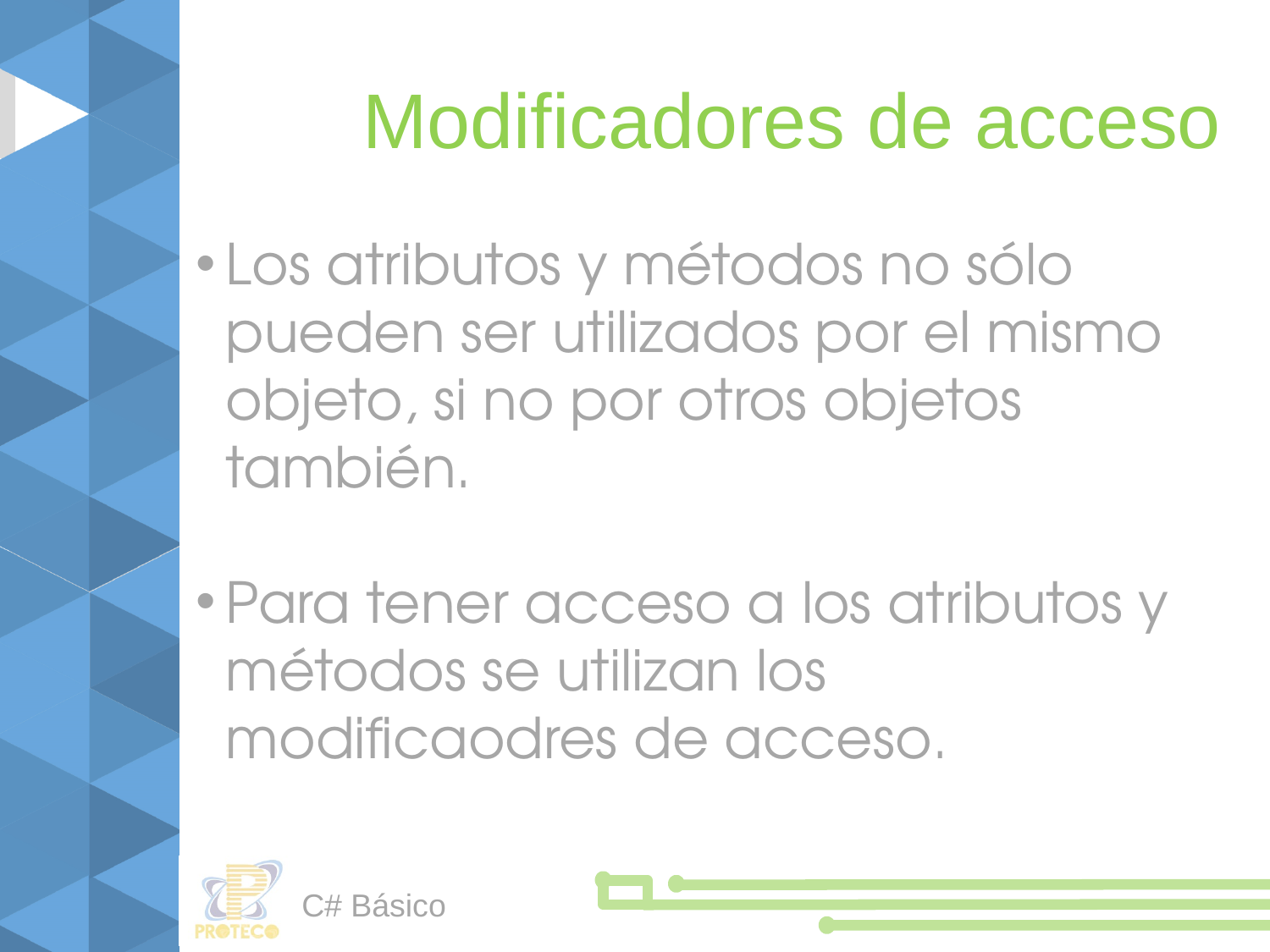

Modificadores de acceso
Los atributos y métodos no sólo pueden ser utilizados por el mismo objeto, si no por otros objetos también.

Para tener acceso a los atributos y métodos se utilizan los modificaodres de acceso.